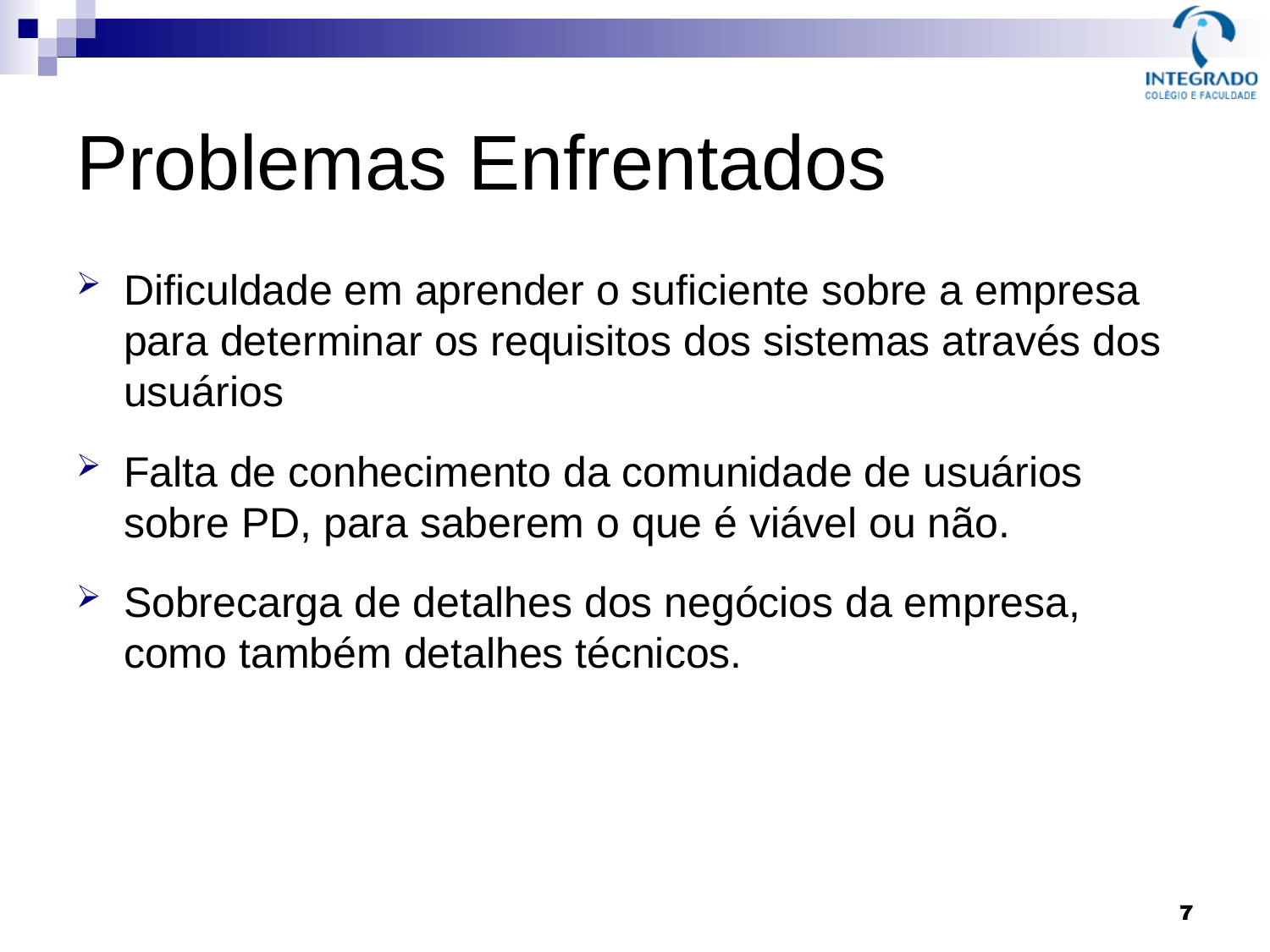

# Problemas Enfrentados
Dificuldade em aprender o suficiente sobre a empresa para determinar os requisitos dos sistemas através dos usuários
Falta de conhecimento da comunidade de usuários sobre PD, para saberem o que é viável ou não.
Sobrecarga de detalhes dos negócios da empresa, como também detalhes técnicos.
7